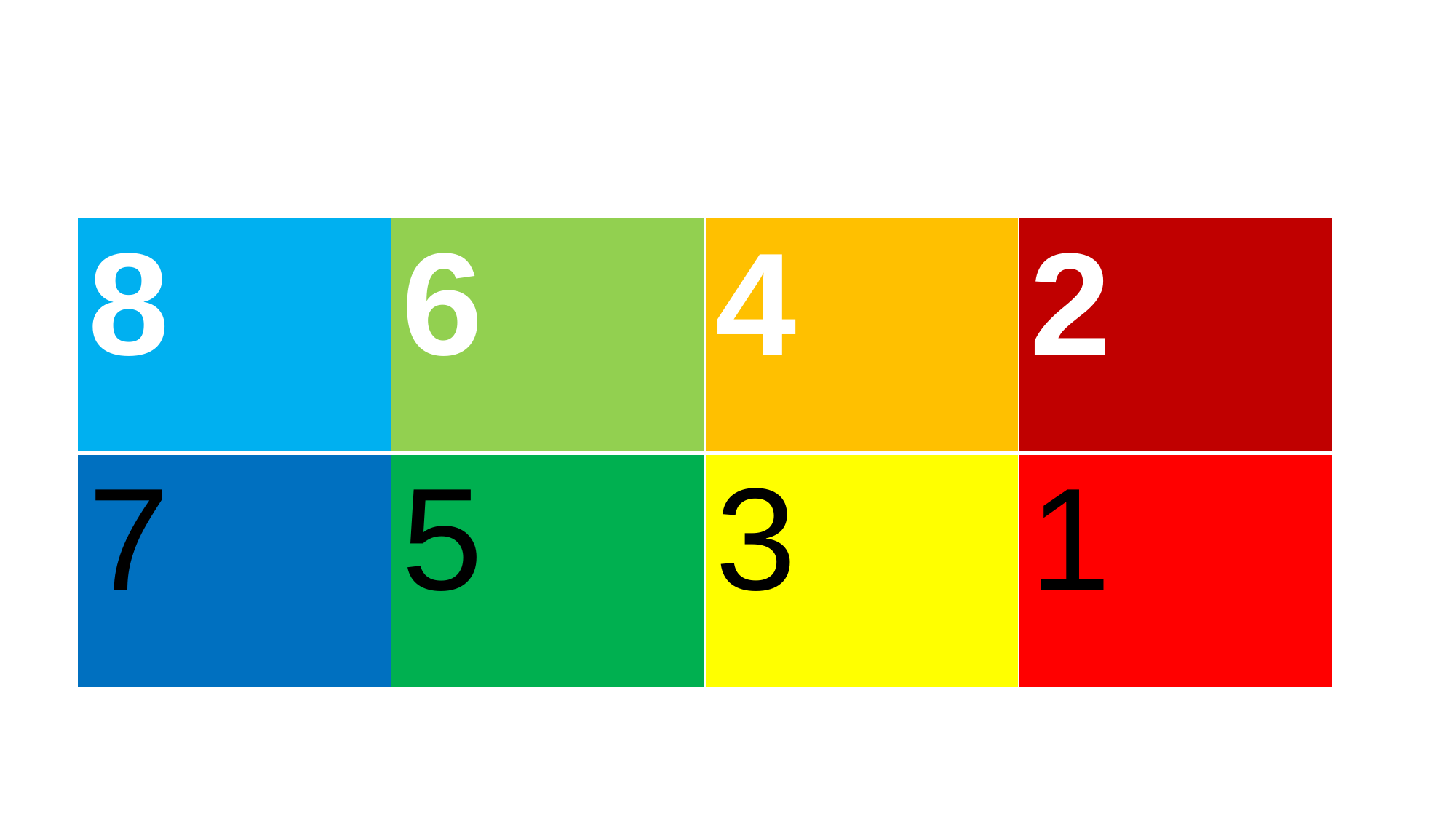

#
| 8 | 6 | 4 | 2 |
| --- | --- | --- | --- |
| 7 | 5 | 3 | 1 |